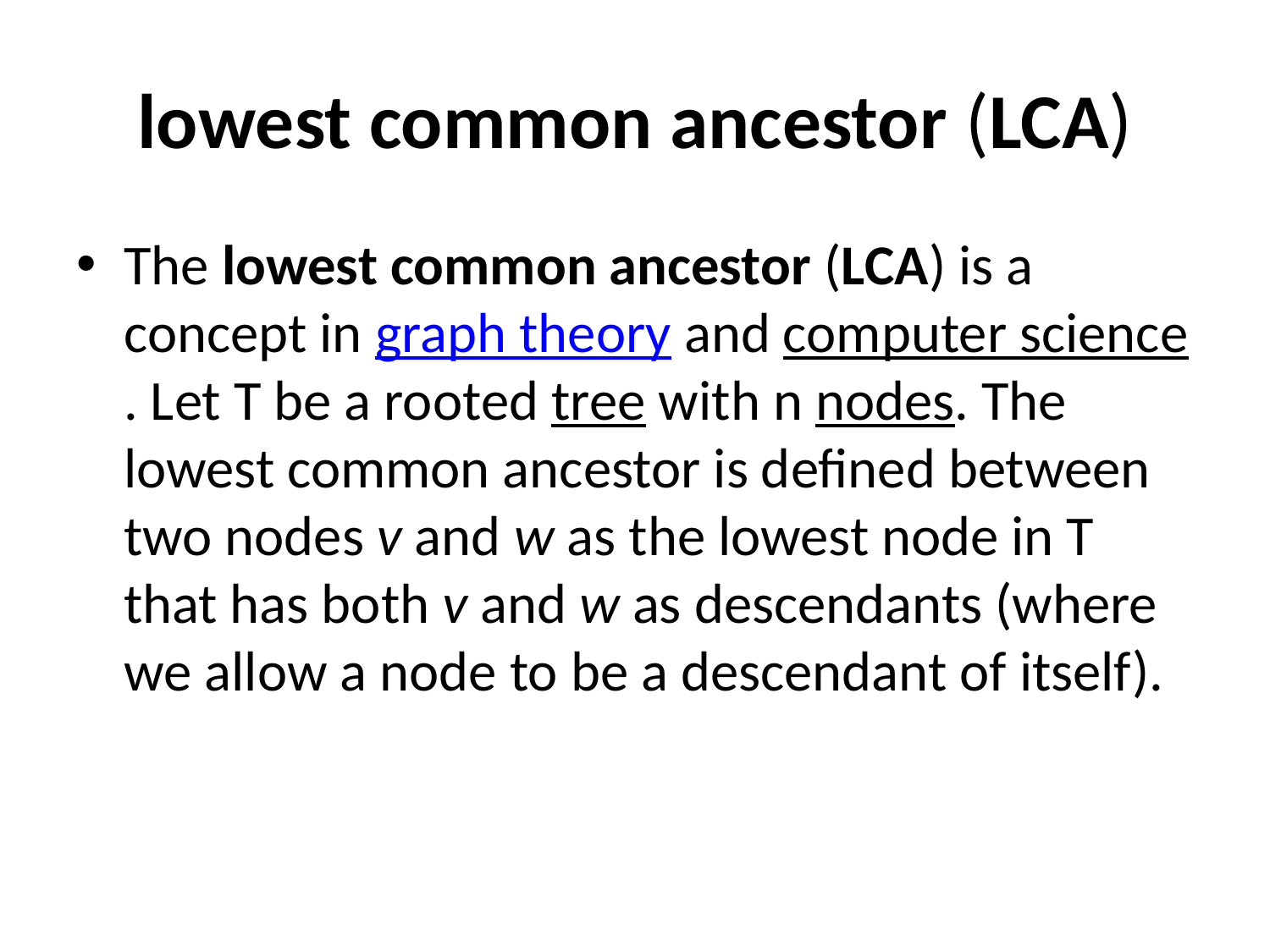

# lowest common ancestor (LCA)
The lowest common ancestor (LCA) is a concept in graph theory and computer science. Let T be a rooted tree with n nodes. The lowest common ancestor is defined between two nodes v and w as the lowest node in T that has both v and w as descendants (where we allow a node to be a descendant of itself).